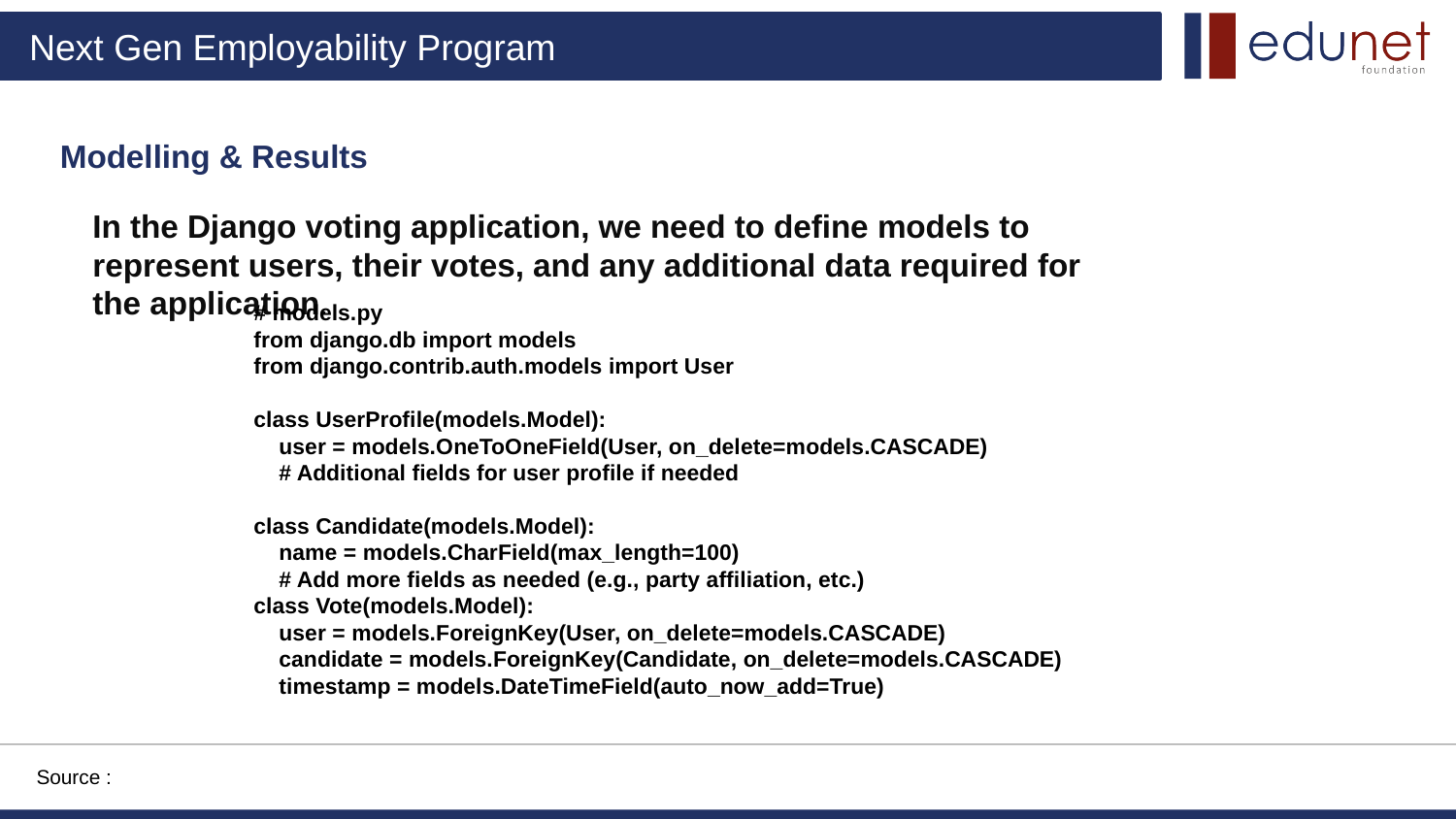

Modelling & Results
In the Django voting application, we need to define models to represent users, their votes, and any additional data required for the application.
# models.py
from django.db import models
from django.contrib.auth.models import User

class UserProfile(models.Model):
    user = models.OneToOneField(User, on_delete=models.CASCADE)
    # Additional fields for user profile if needed

class Candidate(models.Model):
    name = models.CharField(max_length=100)
    # Add more fields as needed (e.g., party affiliation, etc.)
class Vote(models.Model):
    user = models.ForeignKey(User, on_delete=models.CASCADE)
    candidate = models.ForeignKey(Candidate, on_delete=models.CASCADE)
    timestamp = models.DateTimeField(auto_now_add=True)

Source :